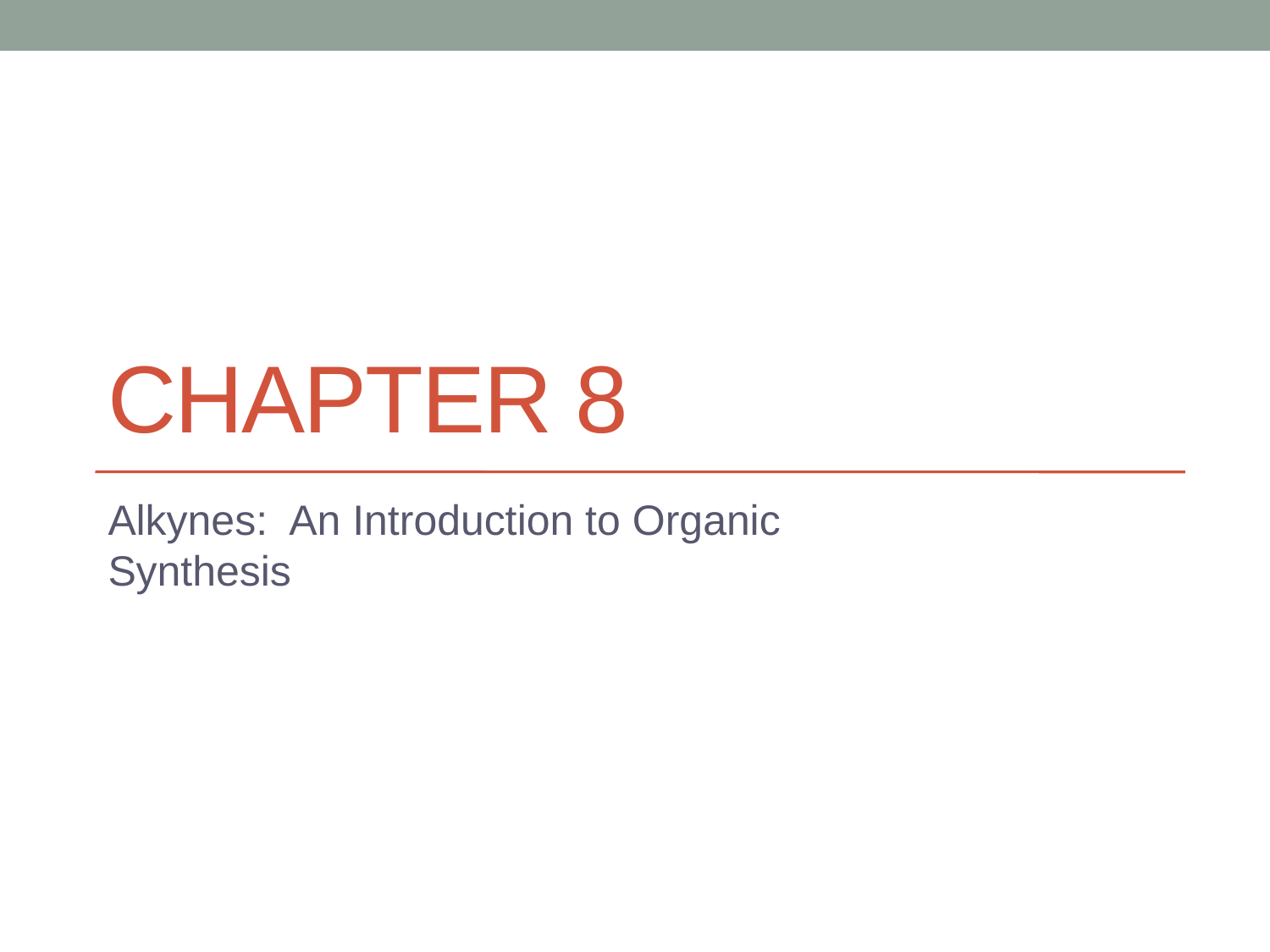

# Chapter 8
Alkynes:  An Introduction to Organic Synthesis